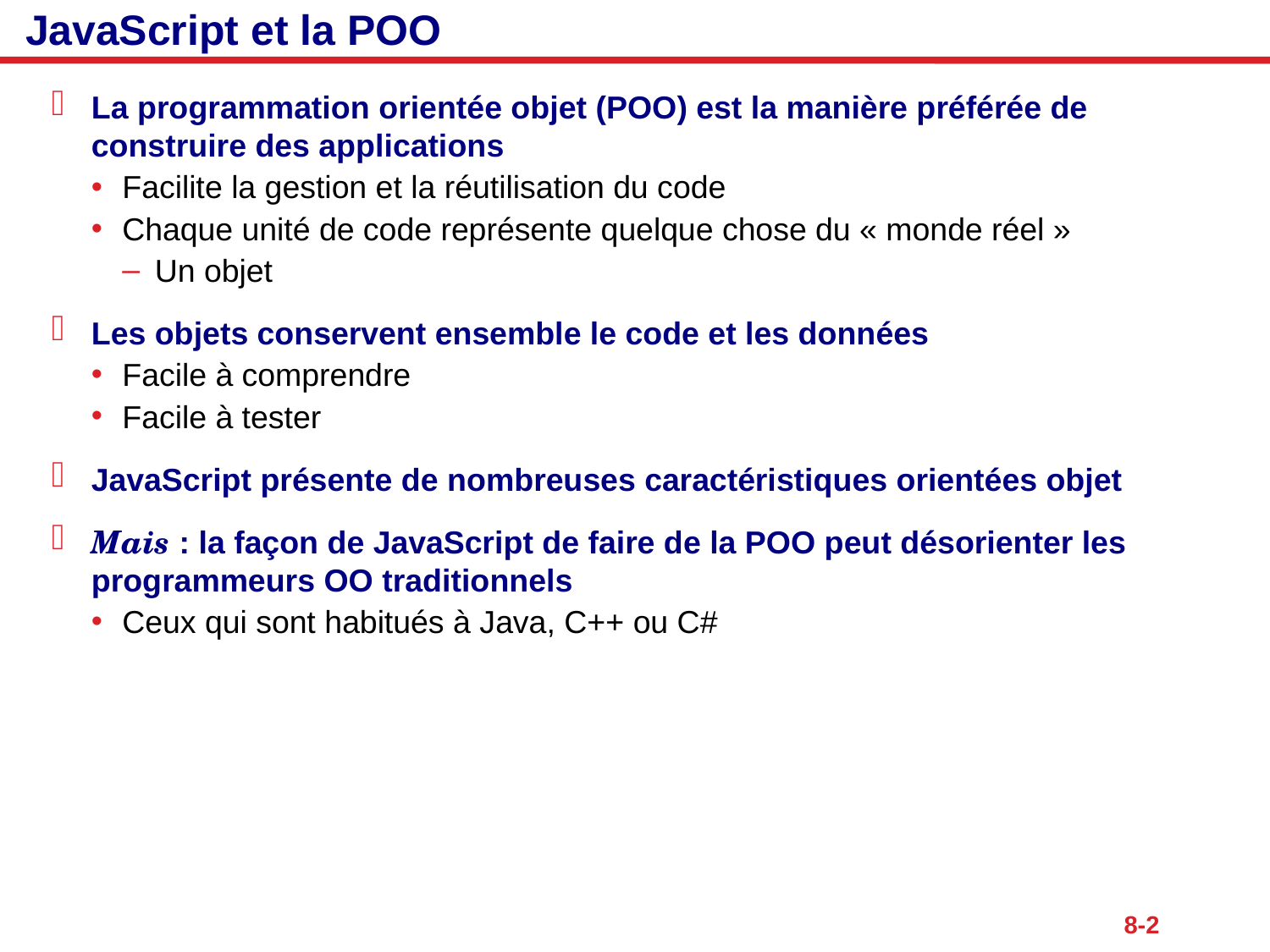

# JavaScript et la POO
La programmation orientée objet (POO) est la manière préférée de construire des applications
Facilite la gestion et la réutilisation du code
Chaque unité de code représente quelque chose du « monde réel »
Un objet
Les objets conservent ensemble le code et les données
Facile à comprendre
Facile à tester
JavaScript présente de nombreuses caractéristiques orientées objet
Mais : la façon de JavaScript de faire de la POO peut désorienter les programmeurs OO traditionnels
Ceux qui sont habitués à Java, C++ ou C#